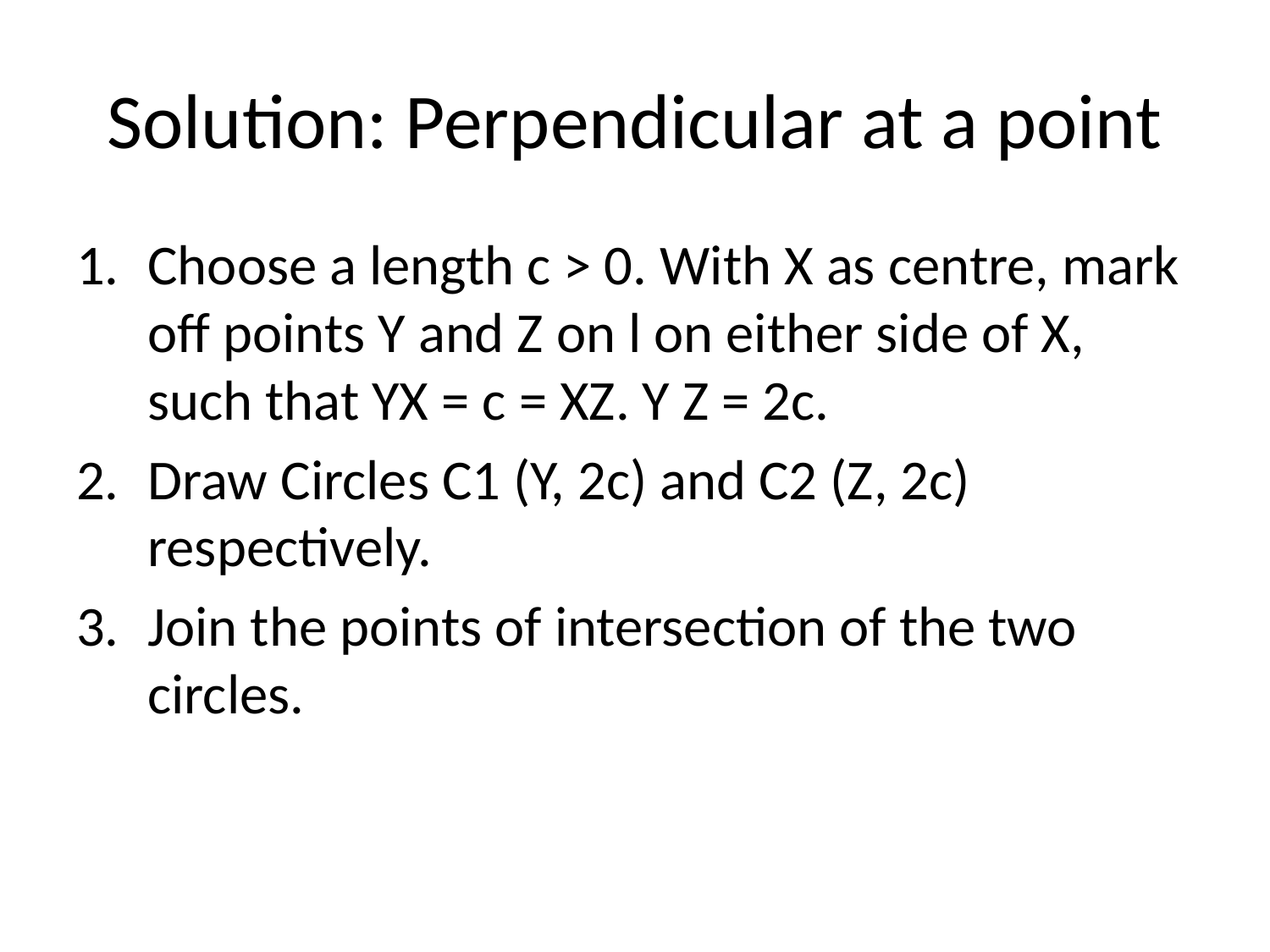

# Solution: Perpendicular at a point
Choose a length c > 0. With X as centre, mark off points Y and Z on l on either side of X, such that YX = c = XZ. Y Z = 2c.
Draw Circles C1 (Y, 2c) and C2 (Z, 2c) respectively.
Join the points of intersection of the two circles.